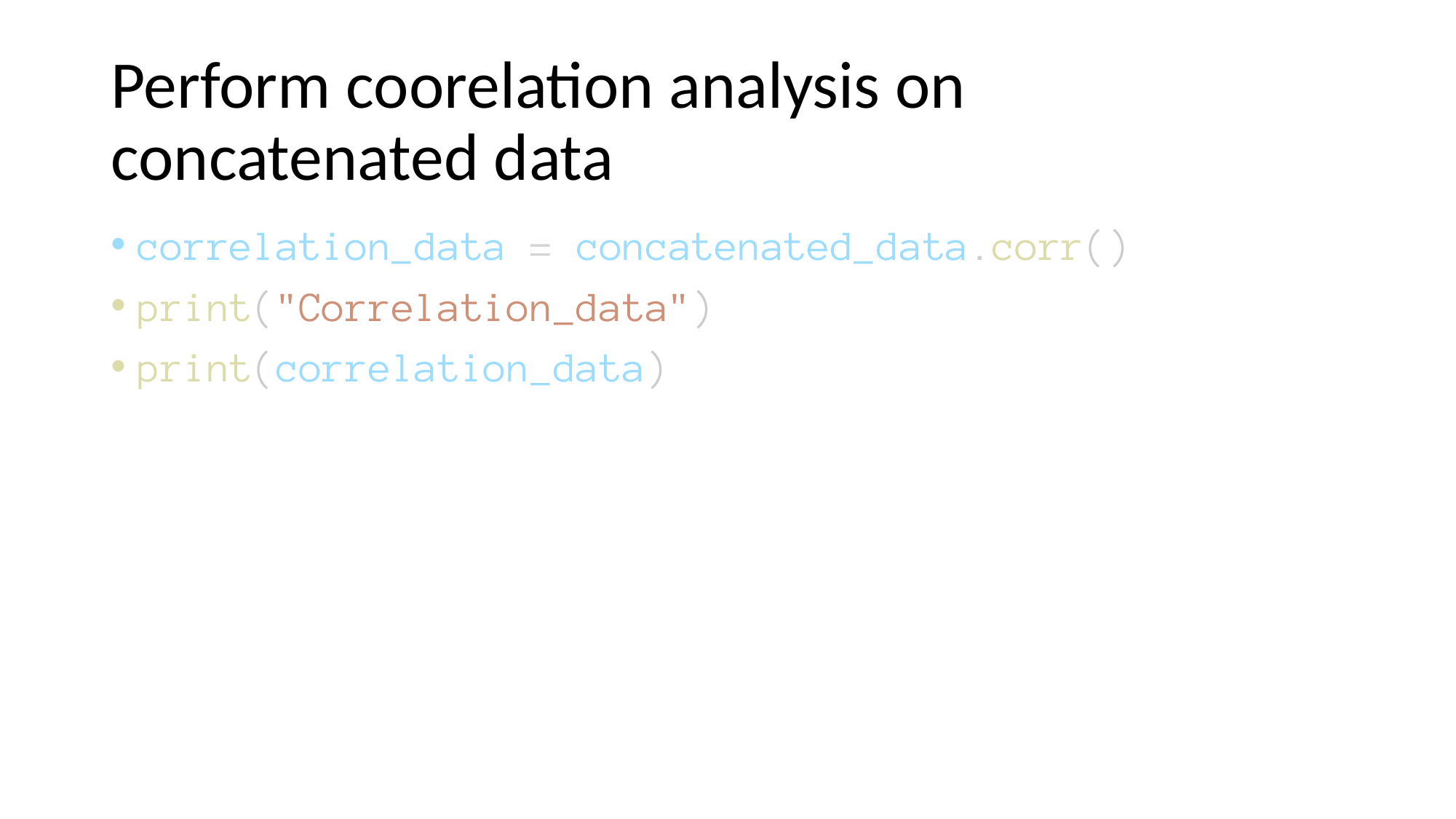

# Perform coorelation analysis on concatenated data
correlation_data = concatenated_data.corr()
print("Correlation_data")
print(correlation_data)